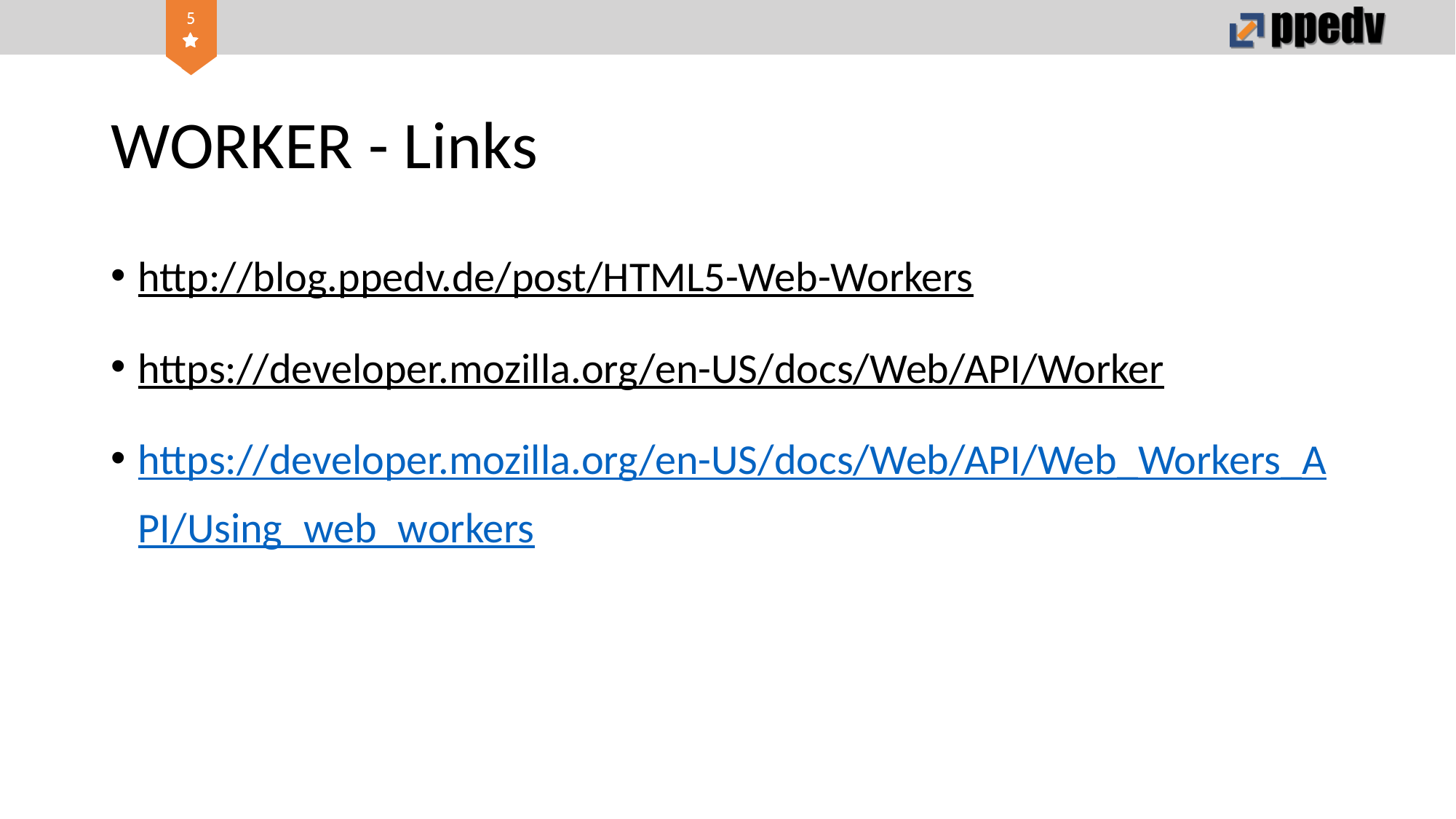

# WORKER - Links
http://blog.ppedv.de/post/HTML5-Web-Workers
https://developer.mozilla.org/en-US/docs/Web/API/Worker
https://developer.mozilla.org/en-US/docs/Web/API/Web_Workers_API/Using_web_workers